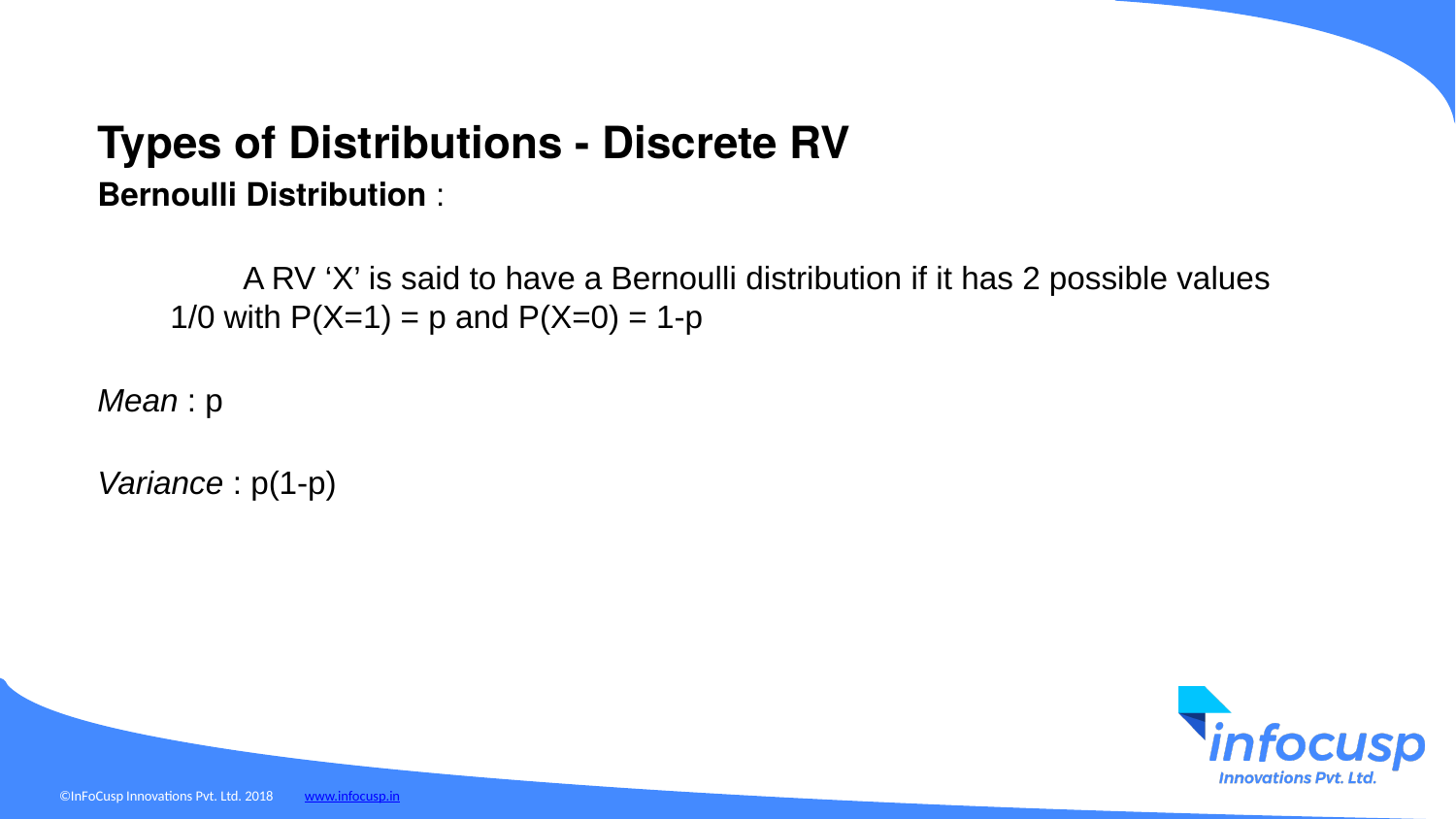

Types of Distributions - Discrete RV
Bernoulli Distribution :
A RV ‘X’ is said to have a Bernoulli distribution if it has 2 possible values 1/0 with P(X=1) = p and P(X=0) = 1-p
Mean : p
Variance : p(1-p)